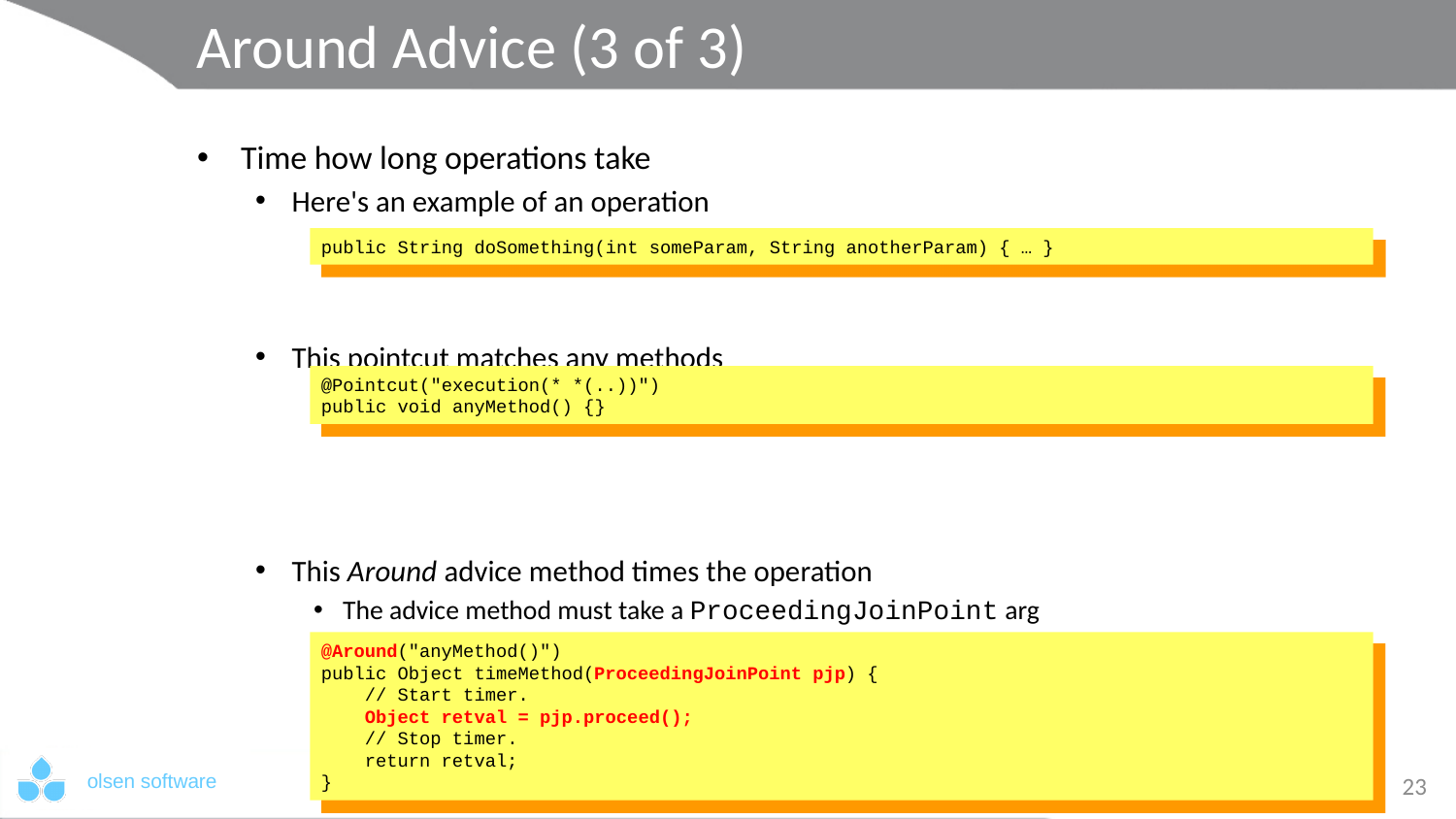

# Around Advice (3 of 3)
Time how long operations take
Here's an example of an operation

This pointcut matches any methods

This Around advice method times the operation
The advice method must take a ProceedingJoinPoint arg
Call its proceed() to invoke target method

public String doSomething(int someParam, String anotherParam) { … }
@Pointcut("execution(* *(..))")
public void anyMethod() {}
@Around("anyMethod()")
public Object timeMethod(ProceedingJoinPoint pjp) {
    // Start timer.
    Object retval = pjp.proceed();
    // Stop timer.
    return retval;
}
23